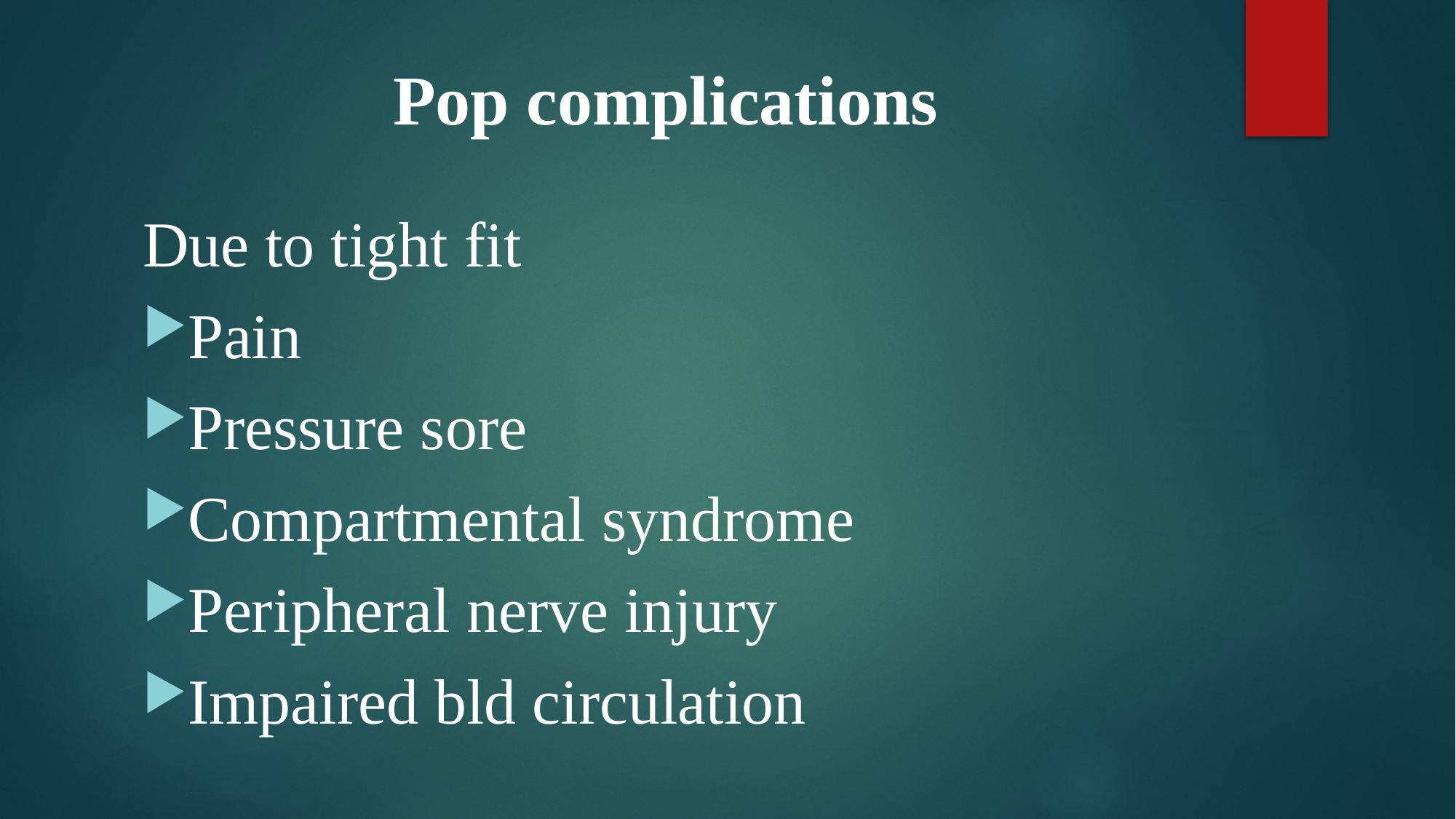

Pop complications

Due to tight fit
Pain
Pressure sore
Compartmental syndrome
Peripheral nerve injury
Impaired bld circulation

#